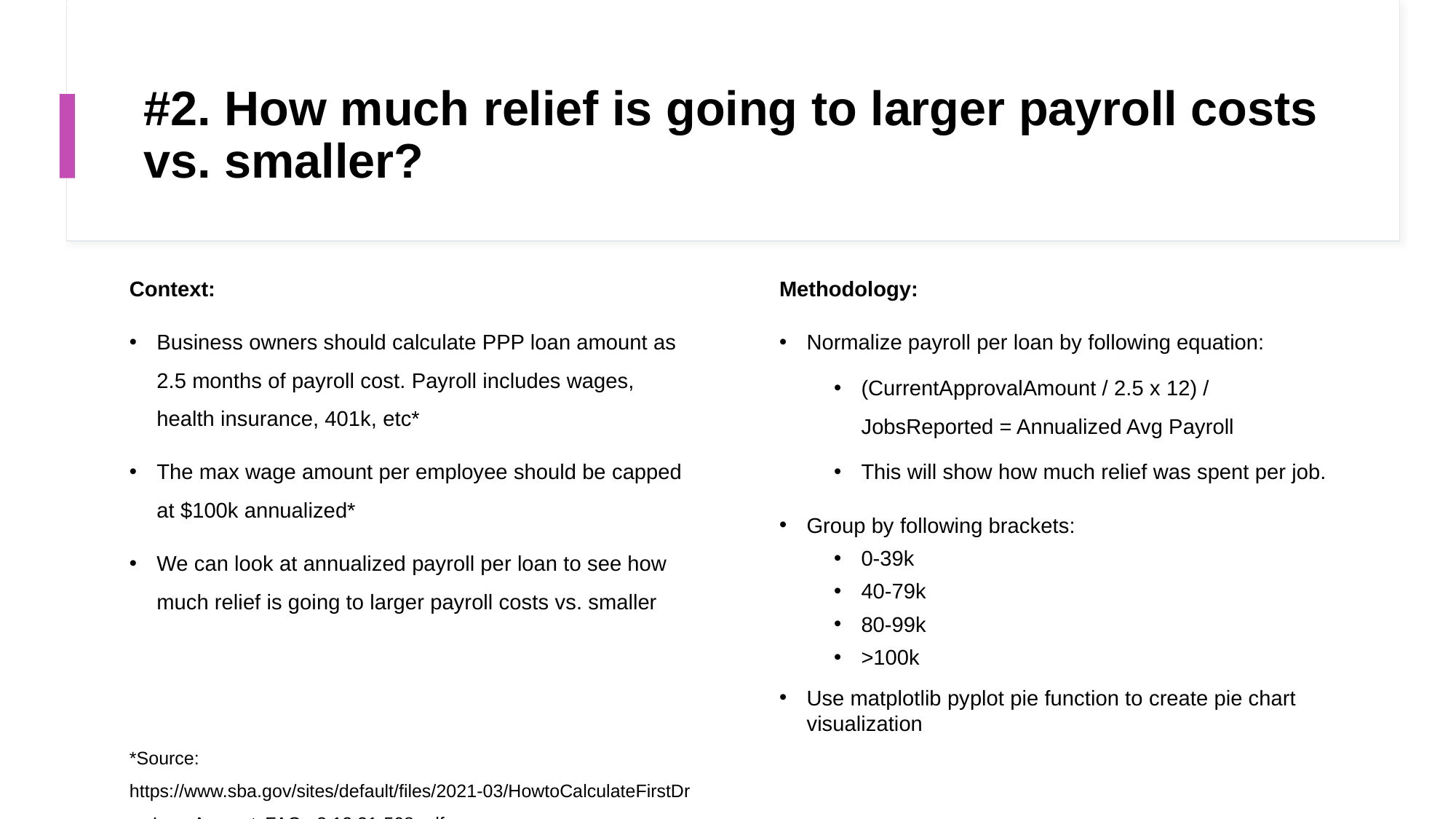

# #2. How much relief is going to larger payroll costs vs. smaller?
Context:
Business owners should calculate PPP loan amount as 2.5 months of payroll cost. Payroll includes wages, health insurance, 401k, etc*
The max wage amount per employee should be capped at $100k annualized*
We can look at annualized payroll per loan to see how much relief is going to larger payroll costs vs. smaller

*Source: https://www.sba.gov/sites/default/files/2021-03/HowtoCalculateFirstDrawLoanAmountsFAQs-3.12.21-508.pdf
Methodology:
Normalize payroll per loan by following equation:
(CurrentApprovalAmount / 2.5 x 12) / JobsReported = Annualized Avg Payroll
This will show how much relief was spent per job.
Group by following brackets:
0-39k
40-79k
80-99k
>100k
Use matplotlib pyplot pie function to create pie chart visualization